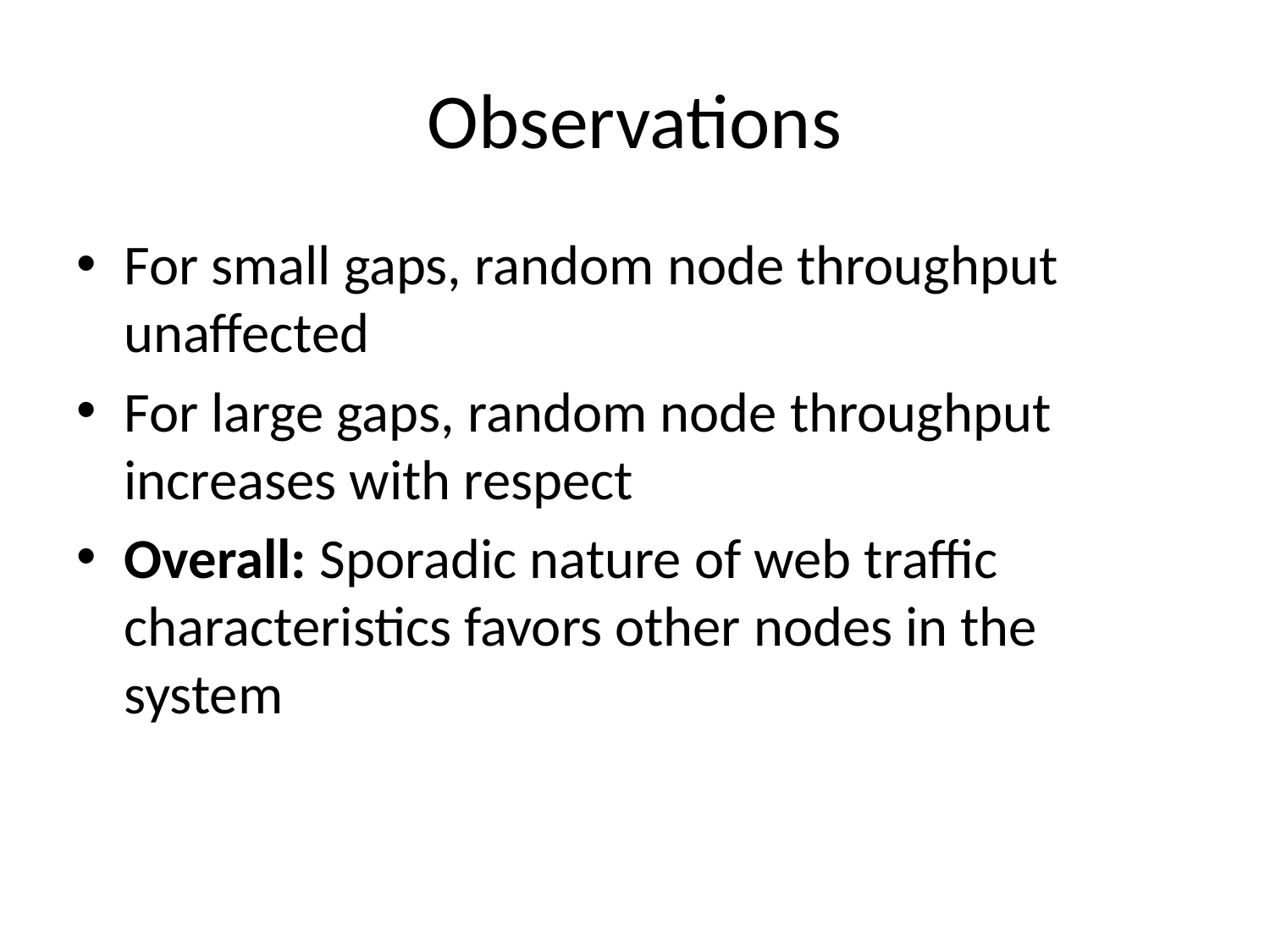

# Observations
For small gaps, random node throughput unaffected
For large gaps, random node throughput increases with respect
Overall: Sporadic nature of web traffic characteristics favors other nodes in the system